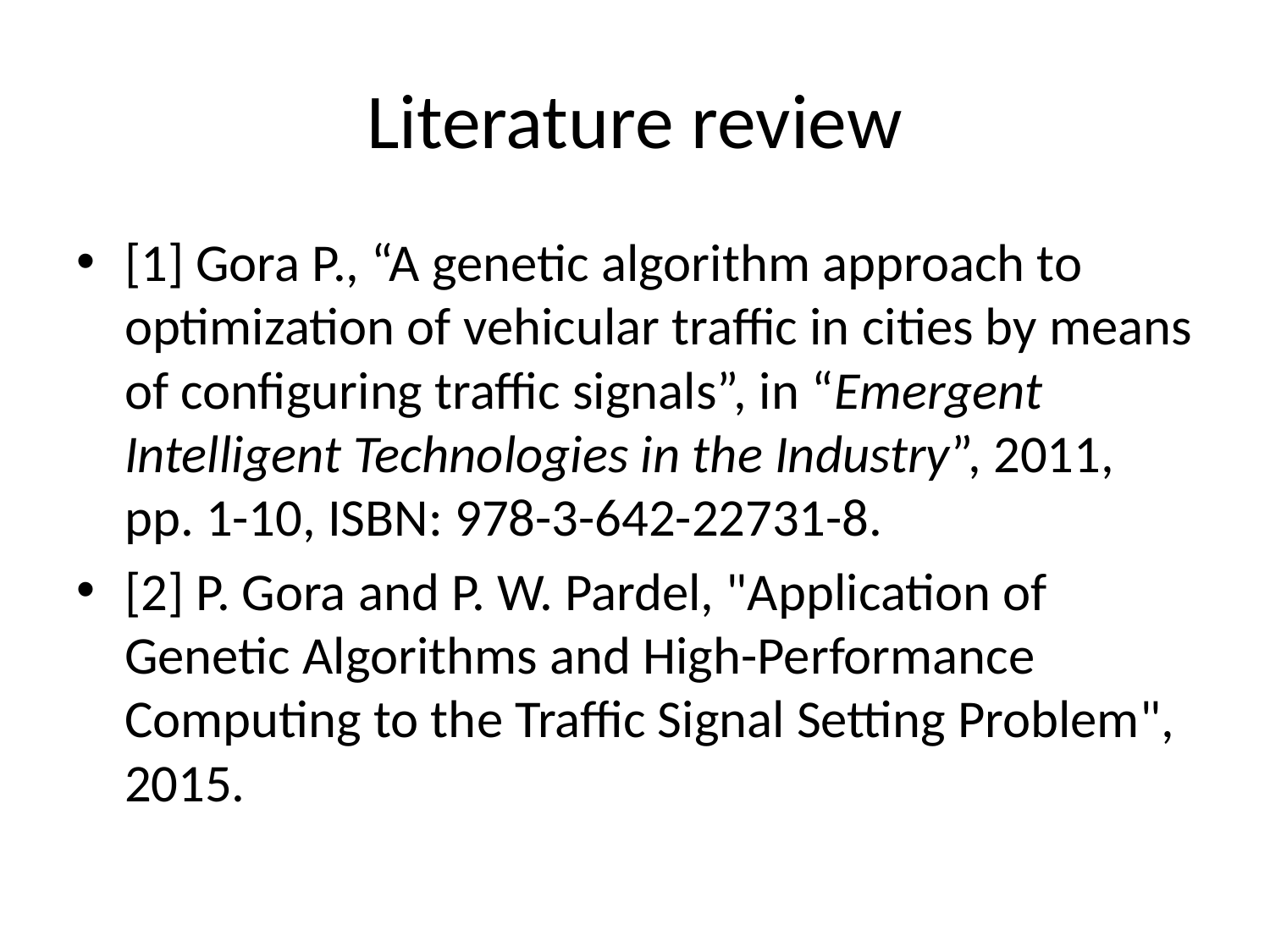

# Literature review
[1] Gora P., “A genetic algorithm approach to optimization of vehicular traffic in cities by means of configuring traffic signals”, in “Emergent Intelligent Technologies in the Industry”, 2011, pp. 1-10, ISBN: 978-3-642-22731-8.
[2] P. Gora and P. W. Pardel, "Application of Genetic Algorithms and High-Performance Computing to the Traffic Signal Setting Problem", 2015.